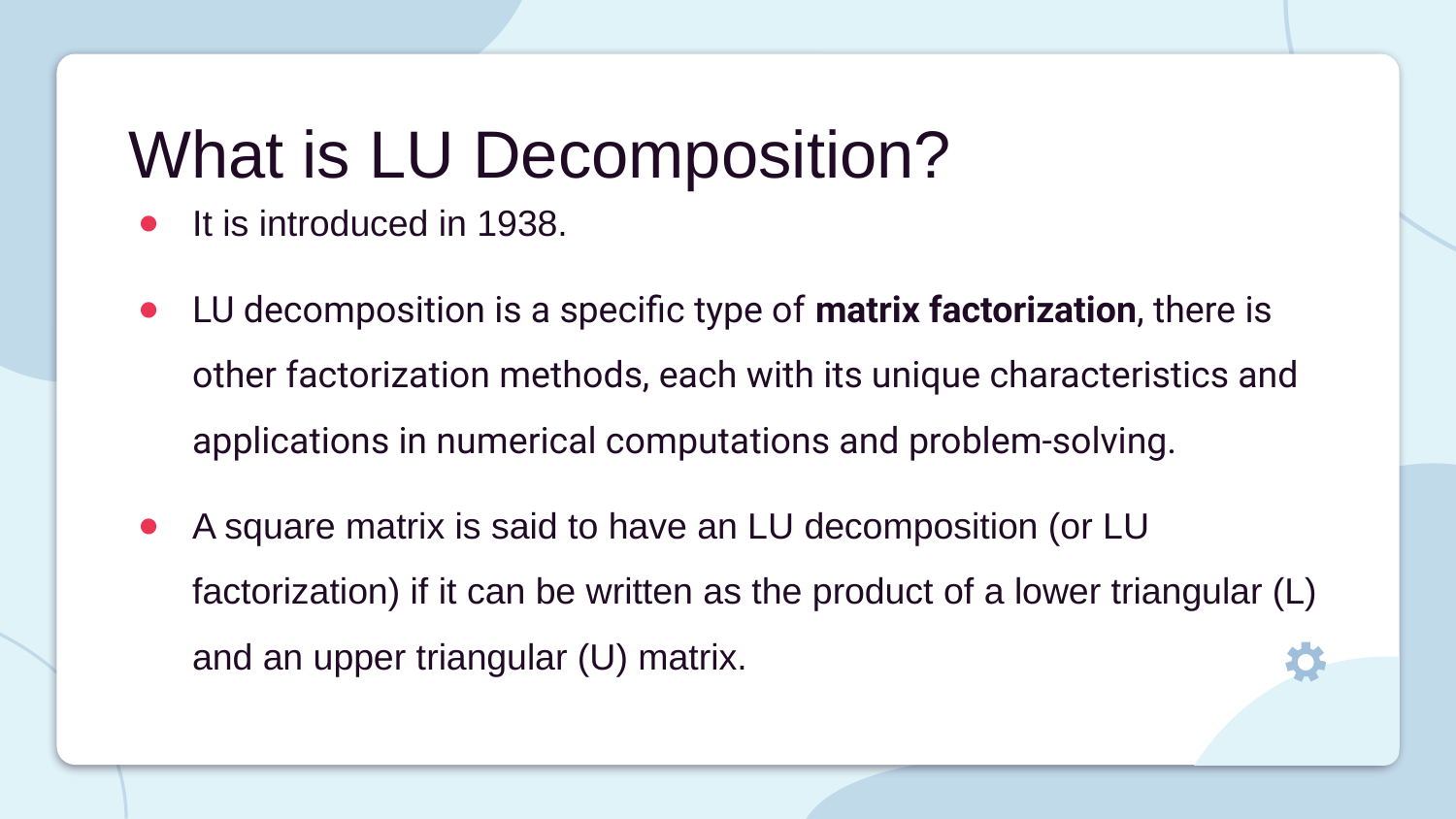

# What is LU Decomposition?
It is introduced in 1938.
LU decomposition is a specific type of matrix factorization, there is other factorization methods, each with its unique characteristics and applications in numerical computations and problem-solving.
A square matrix is said to have an LU decomposition (or LU factorization) if it can be written as the product of a lower triangular (L) and an upper triangular (U) matrix.